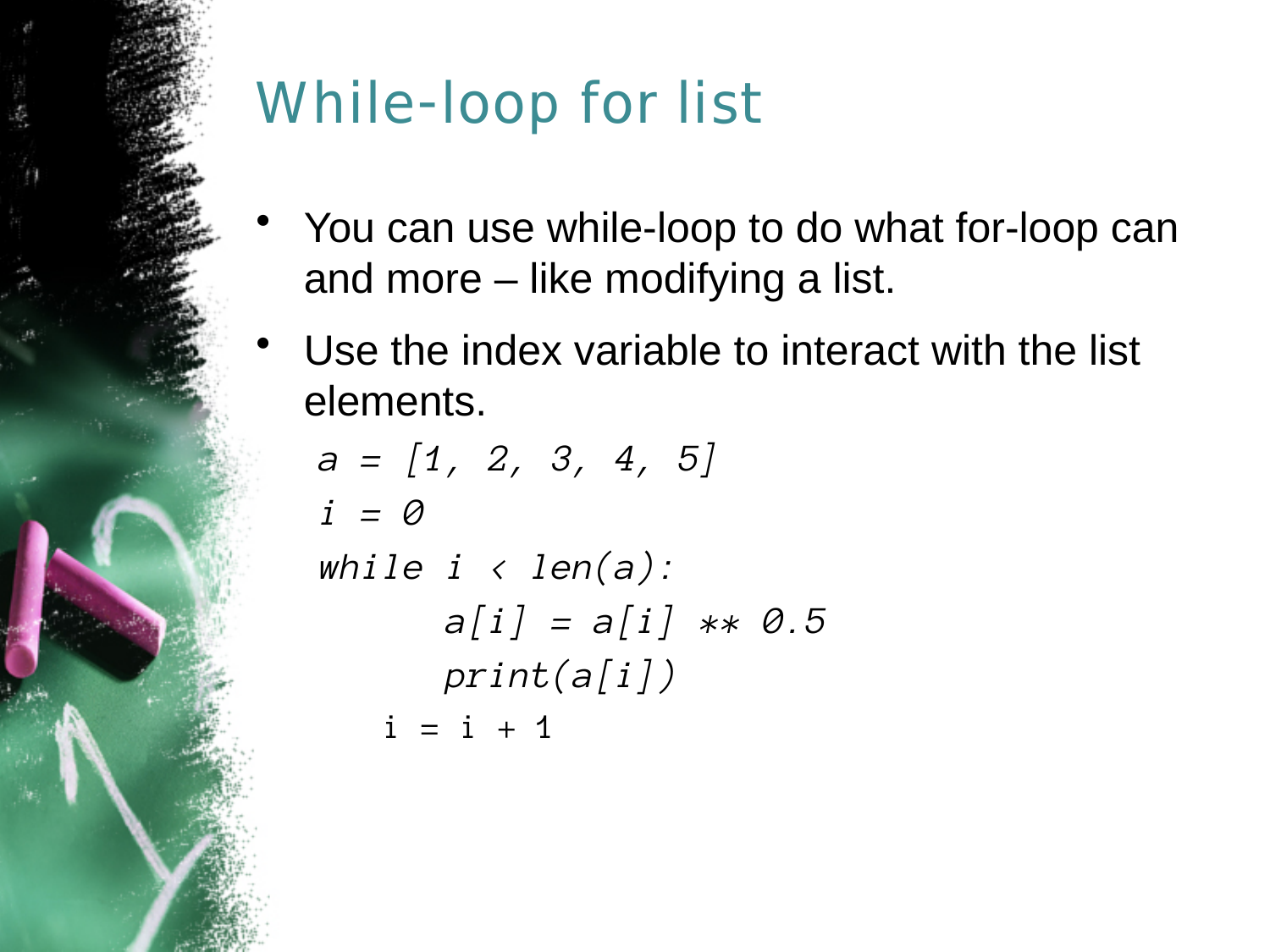

# While-loop for list
You can use while-loop to do what for-loop can and more – like modifying a list.
Use the index variable to interact with the list elements.
a = [1, 2, 3, 4, 5]
i = 0
while i < len(a):
	a[i] = a[i] ** 0.5
	print(a[i])
i = i + 1